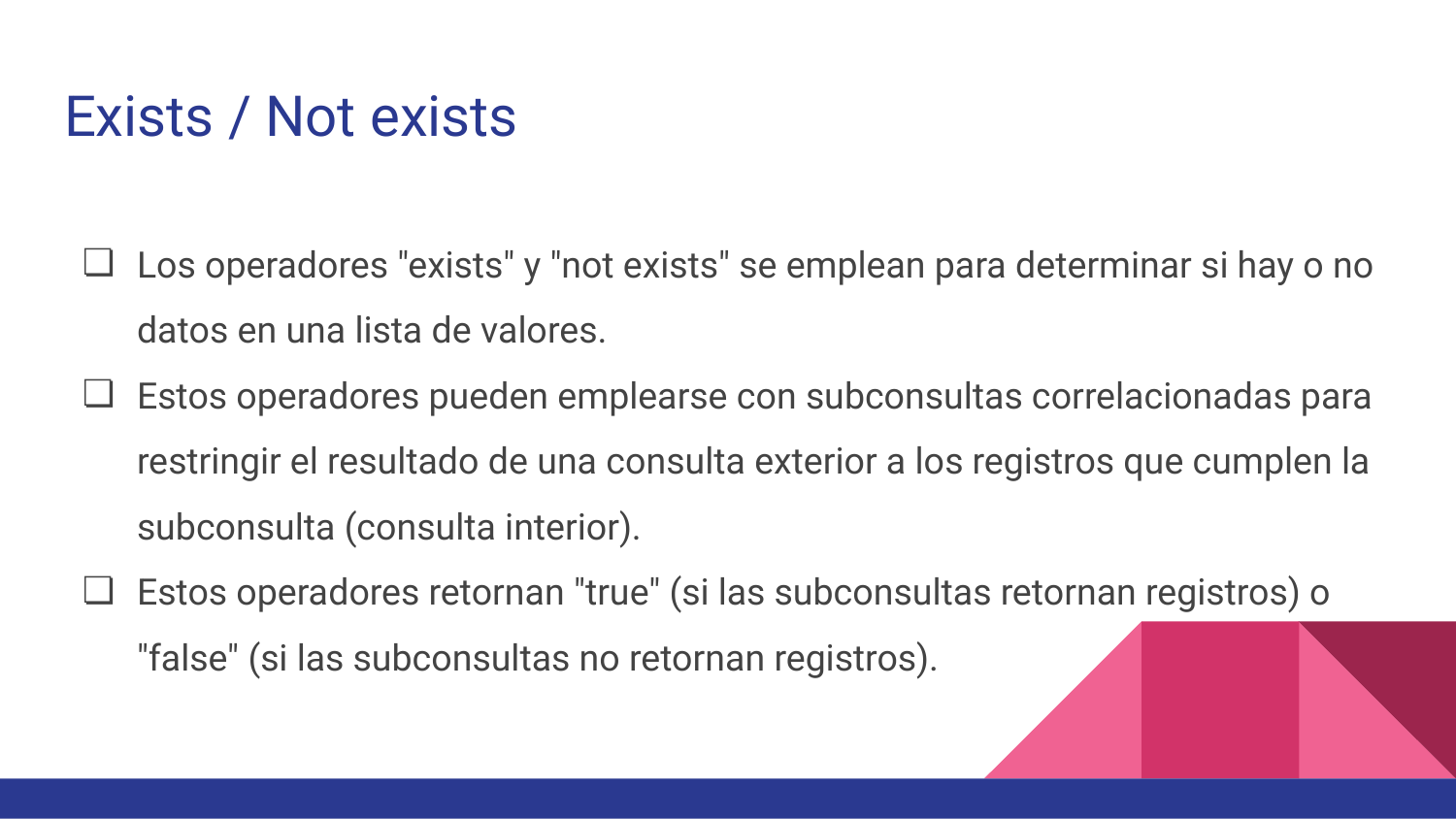

# Exists / Not exists
Los operadores "exists" y "not exists" se emplean para determinar si hay o no datos en una lista de valores.
Estos operadores pueden emplearse con subconsultas correlacionadas para restringir el resultado de una consulta exterior a los registros que cumplen la subconsulta (consulta interior).
Estos operadores retornan "true" (si las subconsultas retornan registros) o "false" (si las subconsultas no retornan registros).